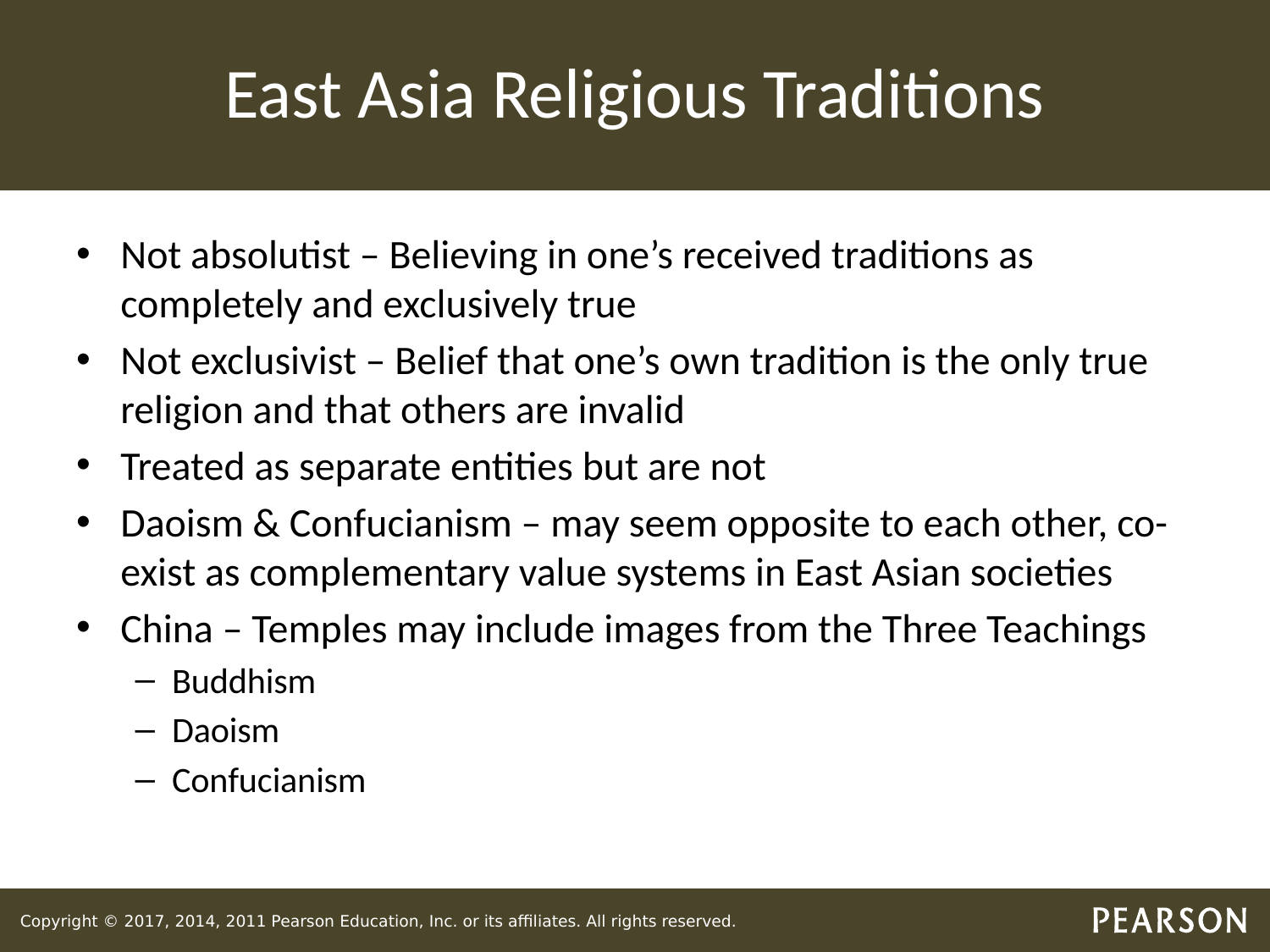

# East Asia Religious Traditions
Not absolutist – Believing in one’s received traditions as completely and exclusively true
Not exclusivist – Belief that one’s own tradition is the only true religion and that others are invalid
Treated as separate entities but are not
Daoism & Confucianism – may seem opposite to each other, co-exist as complementary value systems in East Asian societies
China – Temples may include images from the Three Teachings
Buddhism
Daoism
Confucianism